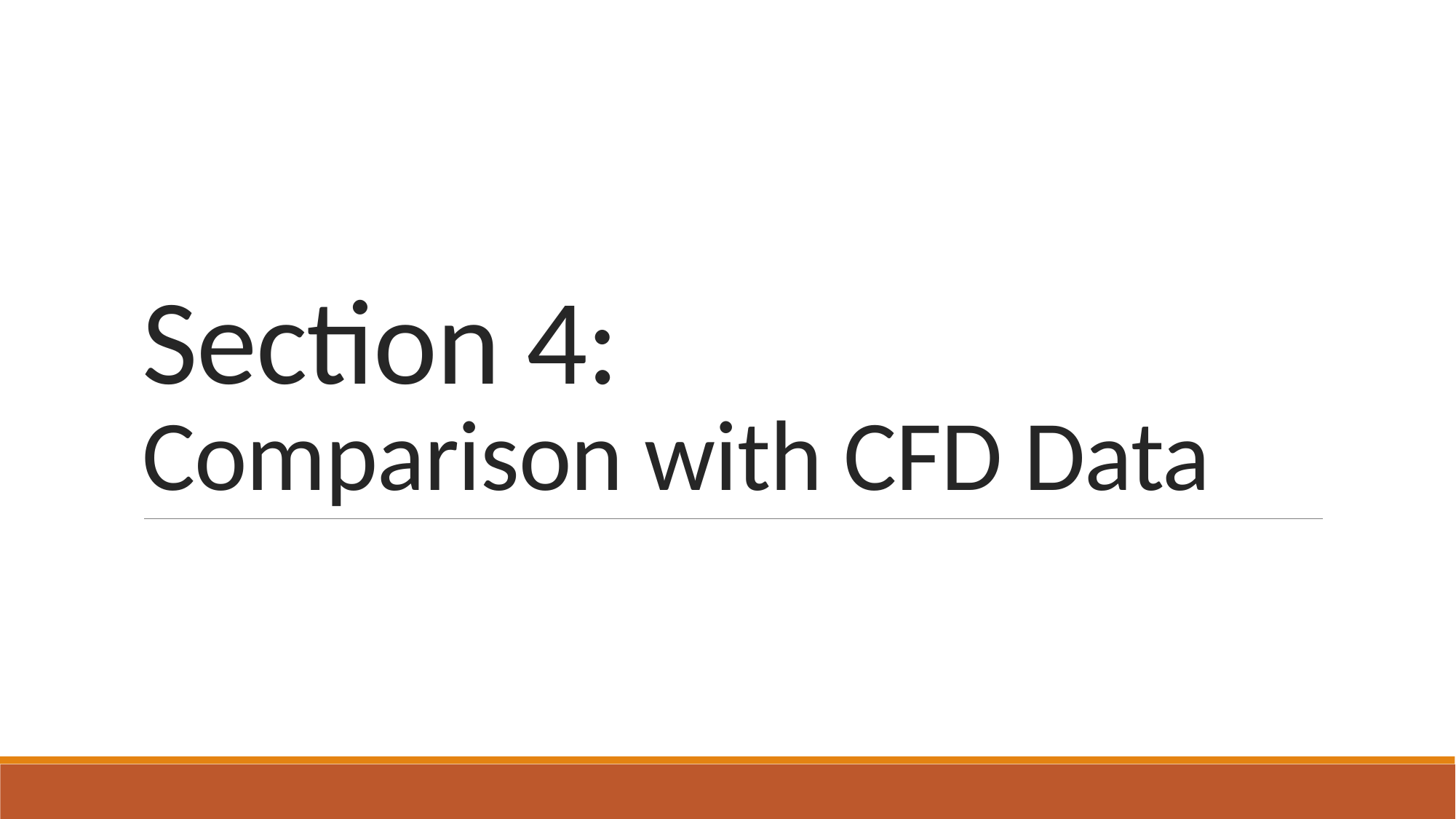

# Section 4: Comparison with CFD Data